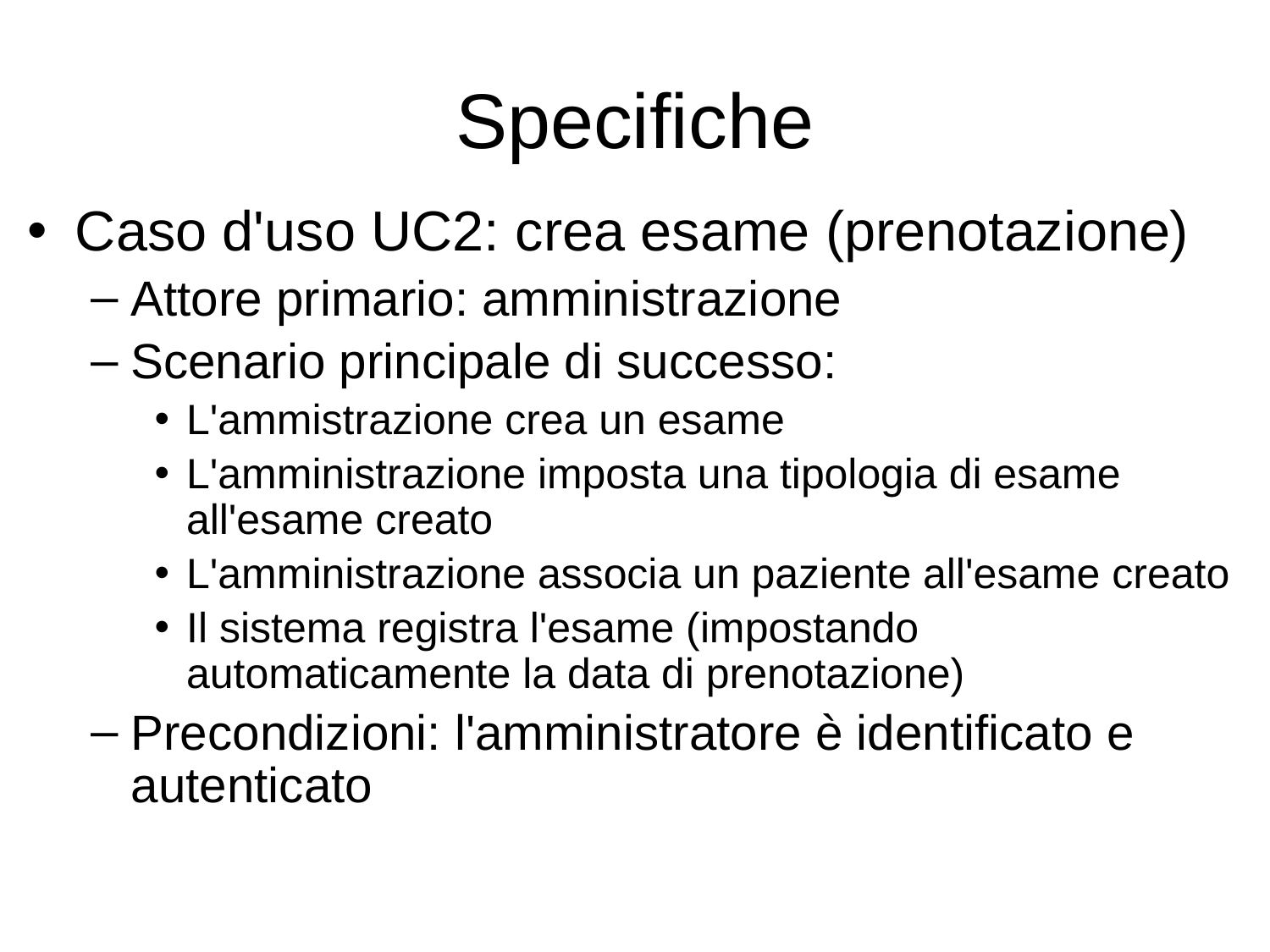

# Specifiche
Caso d'uso UC2: crea esame (prenotazione)
Attore primario: amministrazione
Scenario principale di successo:
L'ammistrazione crea un esame
L'amministrazione imposta una tipologia di esame all'esame creato
L'amministrazione associa un paziente all'esame creato
Il sistema registra l'esame (impostando automaticamente la data di prenotazione)
Precondizioni: l'amministratore è identificato e autenticato